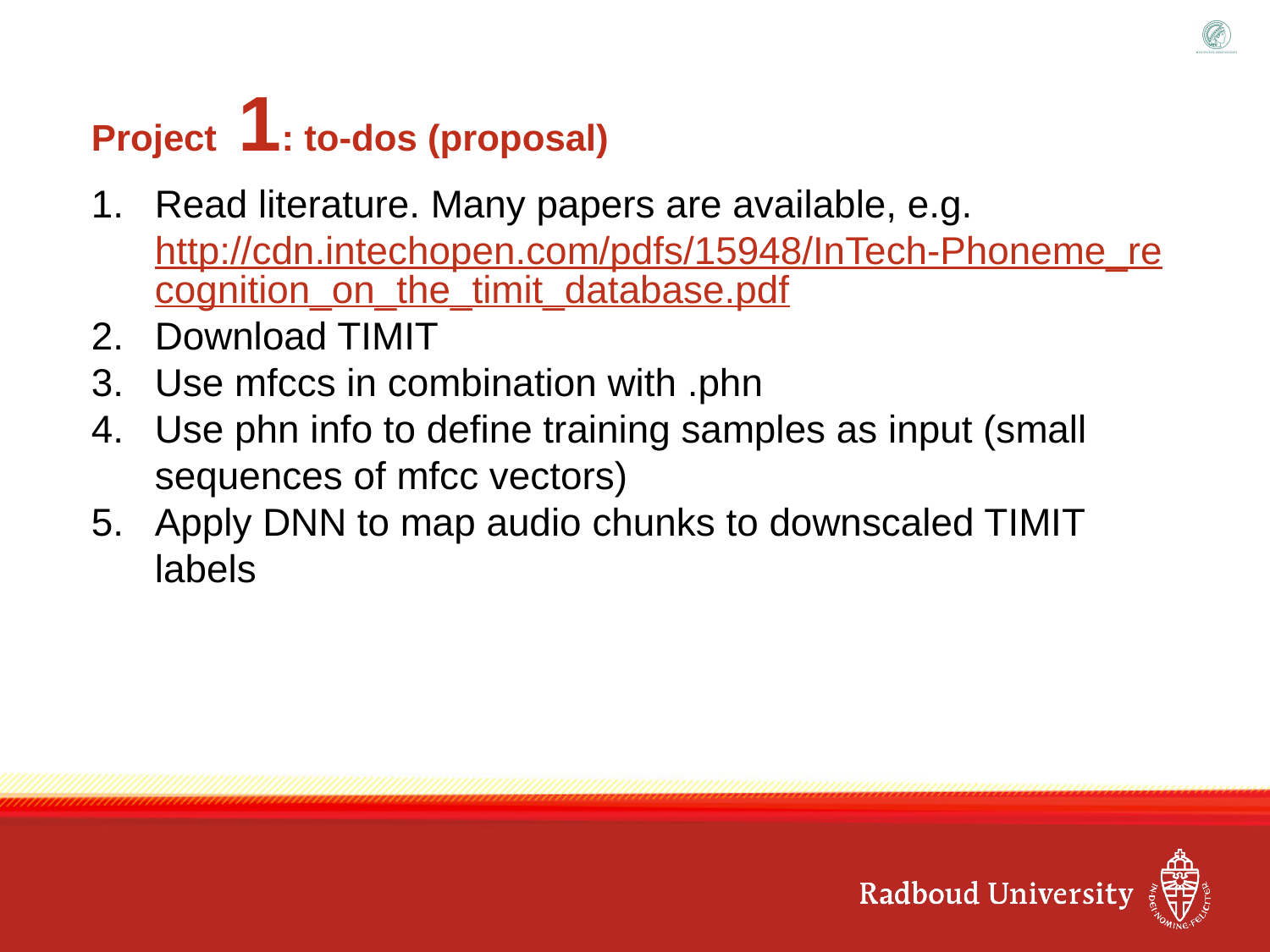

# Project 1: to-dos (proposal)
Read literature. Many papers are available, e.g. http://cdn.intechopen.com/pdfs/15948/InTech-Phoneme_recognition_on_the_timit_database.pdf
Download TIMIT
Use mfccs in combination with .phn
Use phn info to define training samples as input (small sequences of mfcc vectors)
Apply DNN to map audio chunks to downscaled TIMIT labels